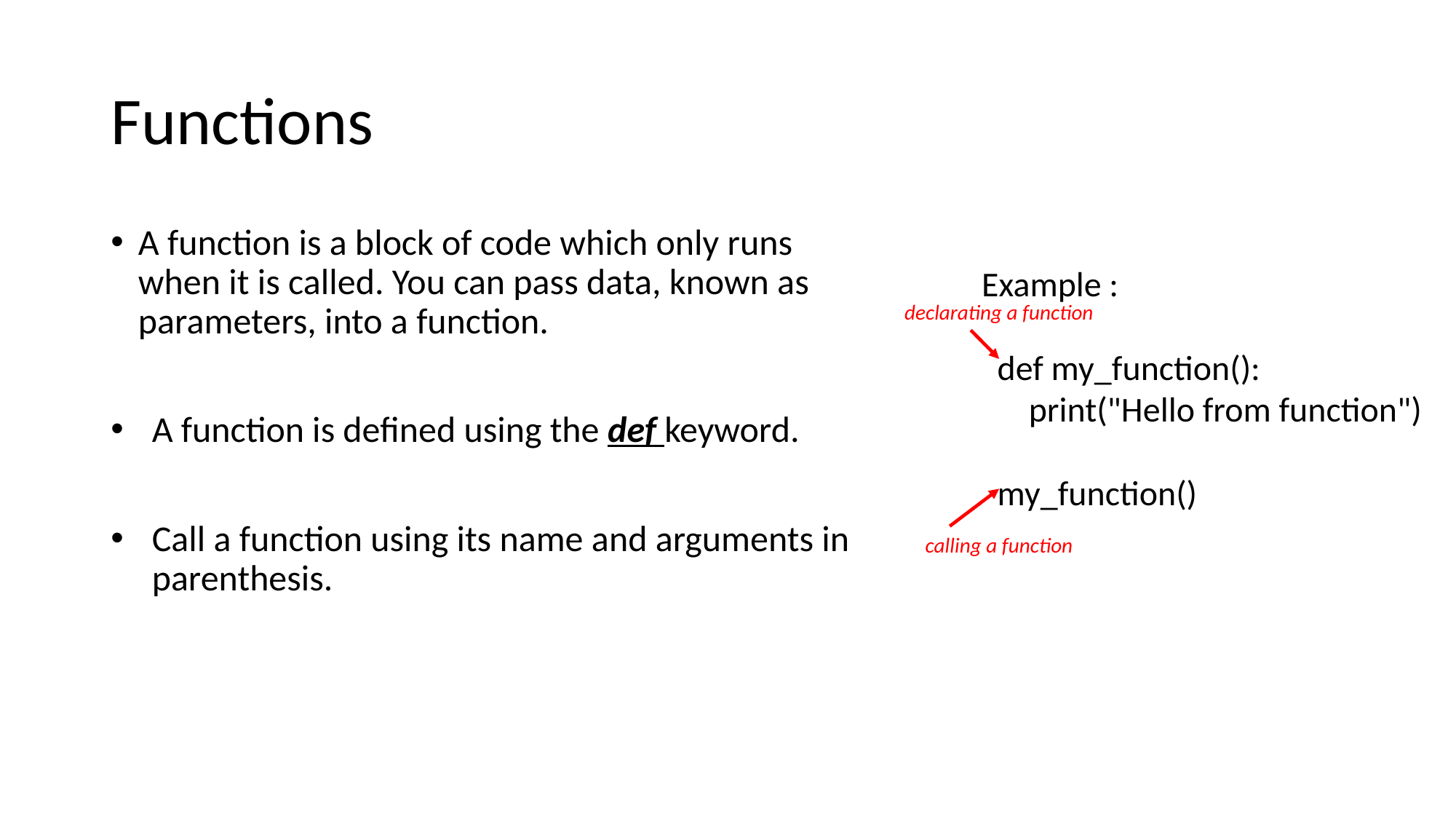

# Functions
A function is a block of code which only runs when it is called. You can pass data, known as parameters, into a function.

A function is defined using the def keyword.

Call a function using its name and arguments in parenthesis.

Example :

  def my_function():
      print("Hello from function")

  my_function()

declarating a function
calling a function